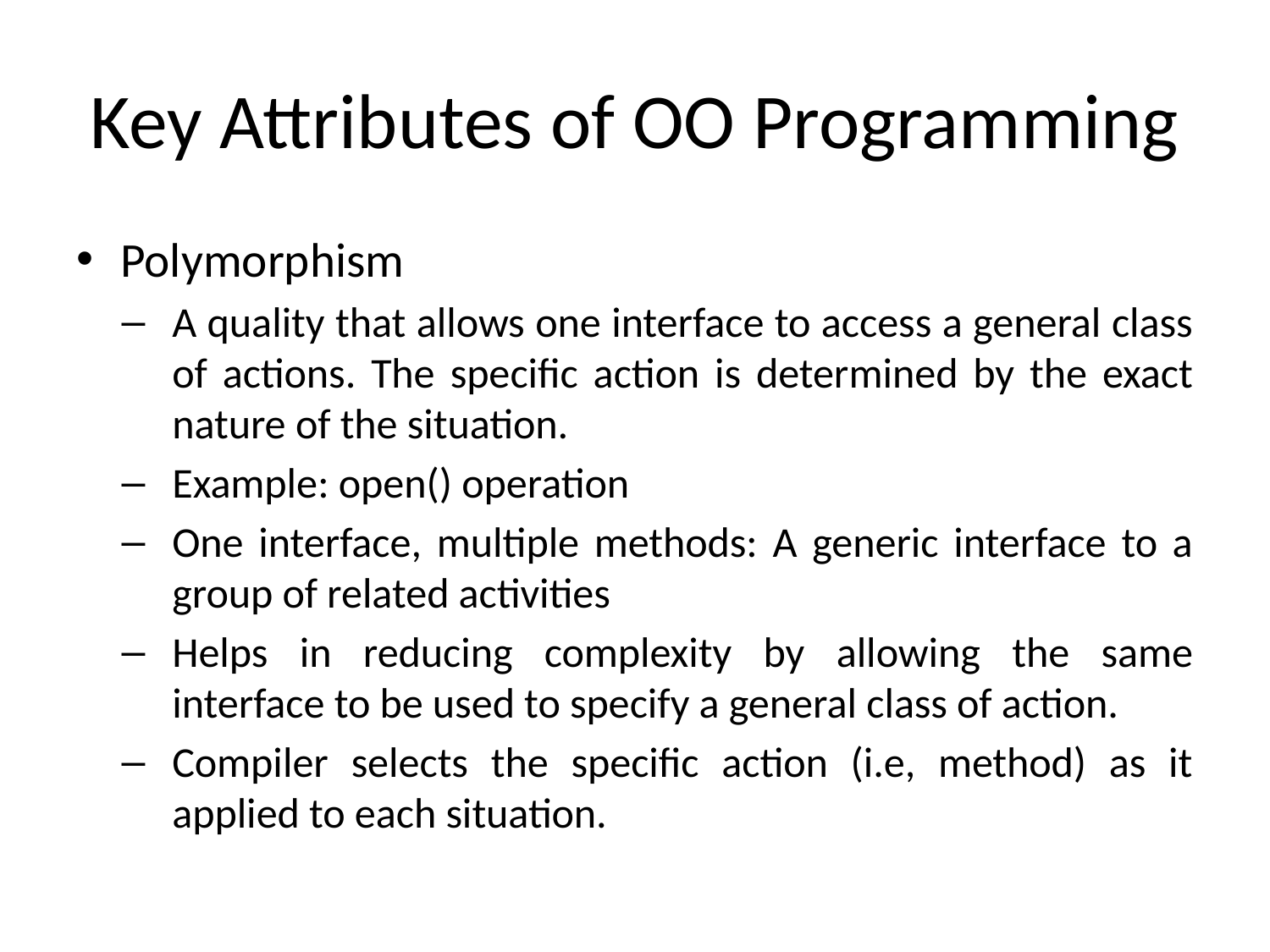

# Key Attributes of OO Programming
Polymorphism
A quality that allows one interface to access a general class of actions. The specific action is determined by the exact nature of the situation.
Example: open() operation
One interface, multiple methods: A generic interface to a group of related activities
Helps in reducing complexity by allowing the same interface to be used to specify a general class of action.
Compiler selects the specific action (i.e, method) as it applied to each situation.